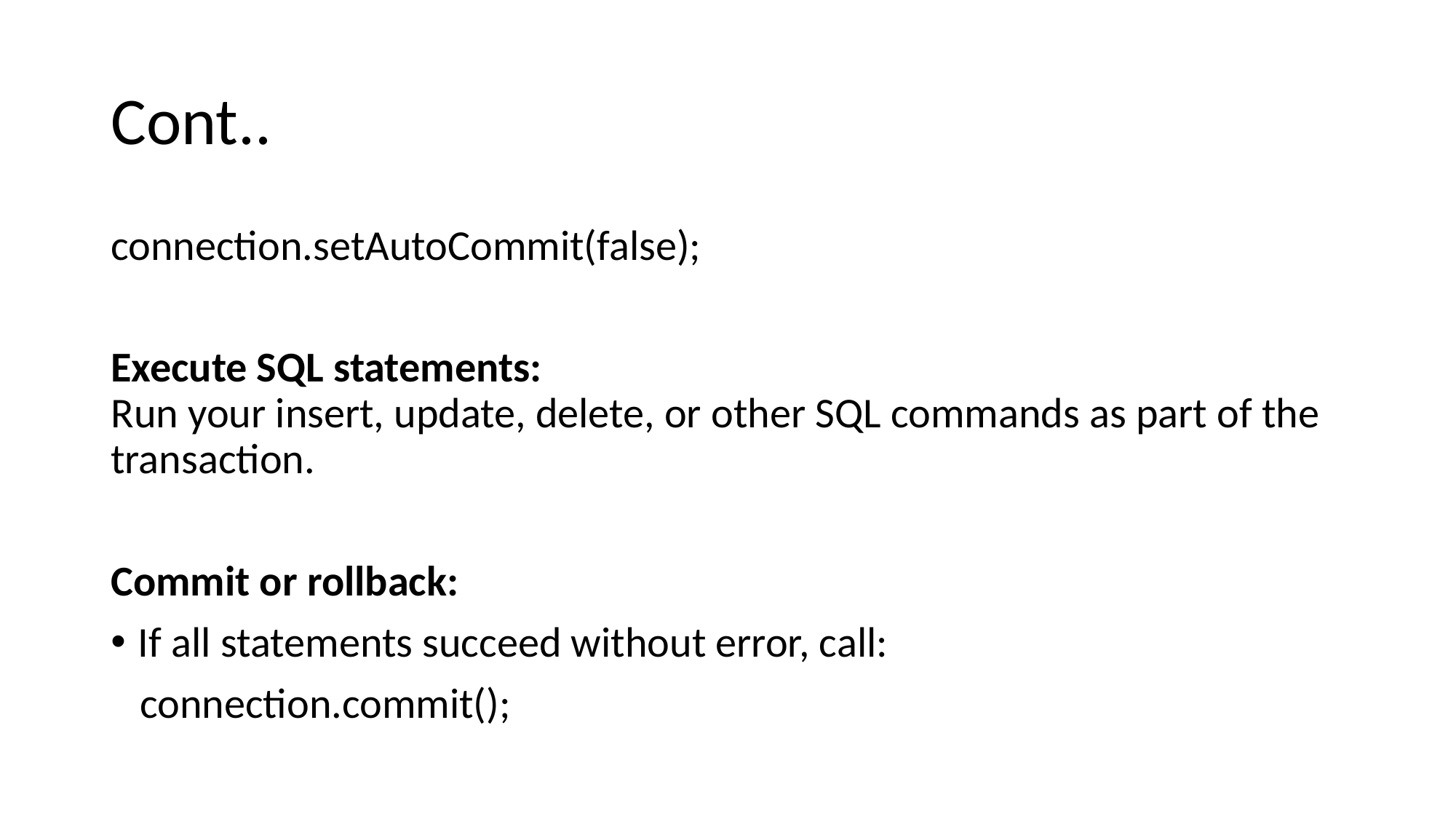

# Cont..
connection.setAutoCommit(false);

Execute SQL statements:
Run your insert, update, delete, or other SQL commands as part of the transaction.

Commit or rollback:
If all statements succeed without error, call:
   connection.commit();